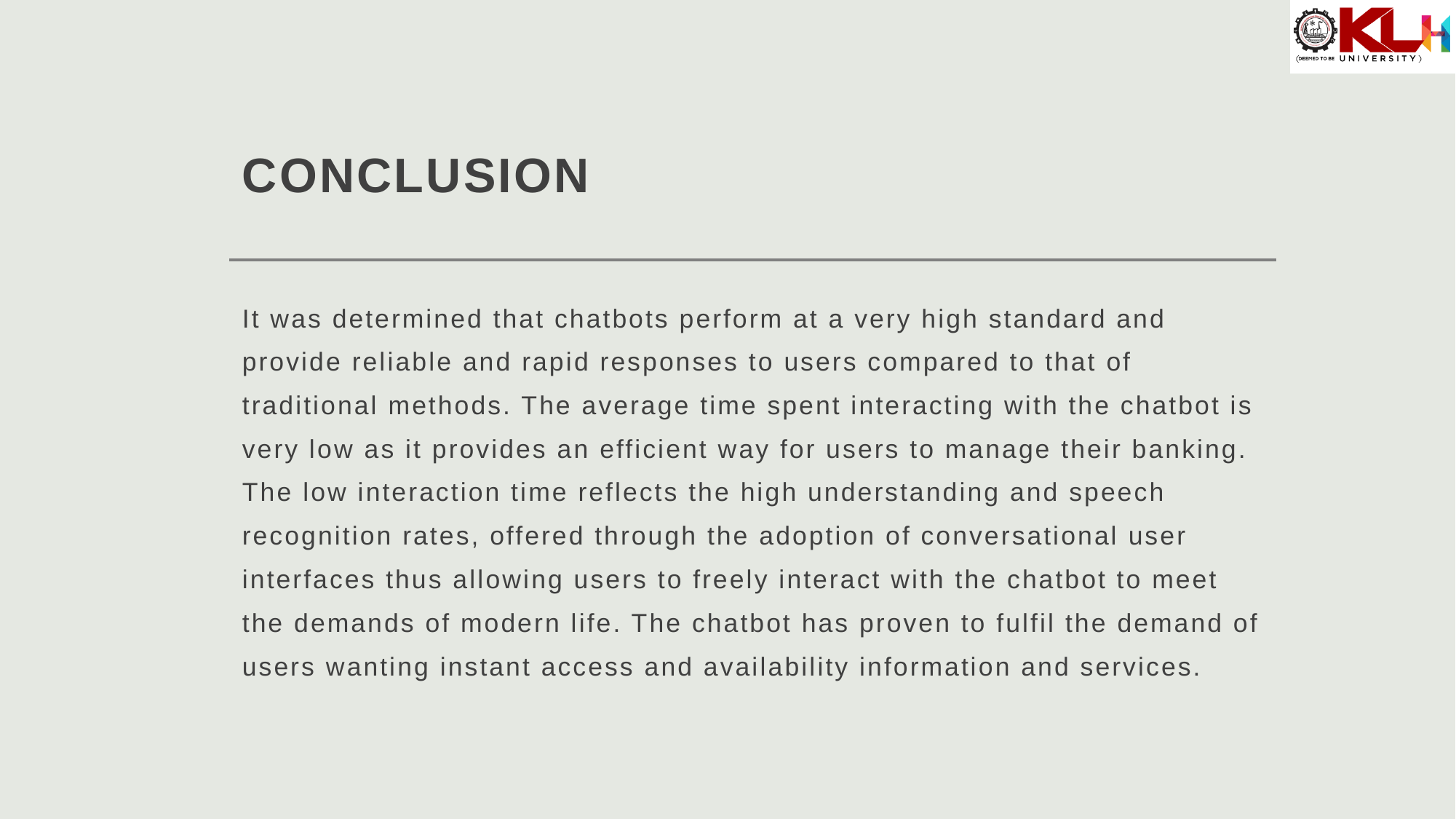

# CONCLUSION
It was determined that chatbots perform at a very high standard and provide reliable and rapid responses to users compared to that of traditional methods. The average time spent interacting with the chatbot is very low as it provides an efficient way for users to manage their banking. The low interaction time reflects the high understanding and speech recognition rates, offered through the adoption of conversational user interfaces thus allowing users to freely interact with the chatbot to meet the demands of modern life. The chatbot has proven to fulfil the demand of users wanting instant access and availability information and services.